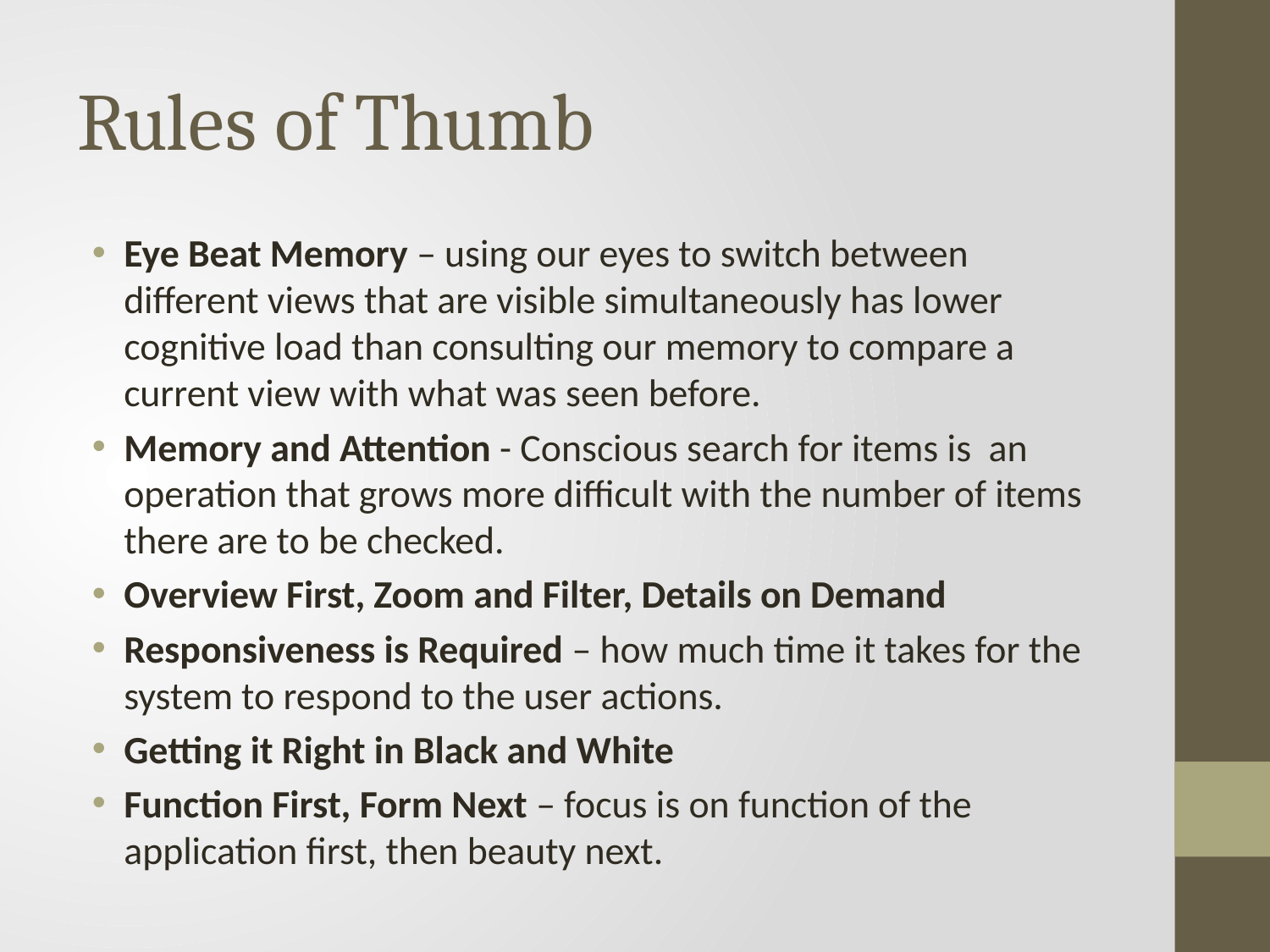

# Rules of Thumb
Eye Beat Memory – using our eyes to switch between different views that are visible simultaneously has lower cognitive load than consulting our memory to compare a current view with what was seen before.
Memory and Attention - Conscious search for items is  an operation that grows more difficult with the number of items there are to be checked.
Overview First, Zoom and Filter, Details on Demand
Responsiveness is Required – how much time it takes for the system to respond to the user actions.
Getting it Right in Black and White
Function First, Form Next – focus is on function of the application first, then beauty next.